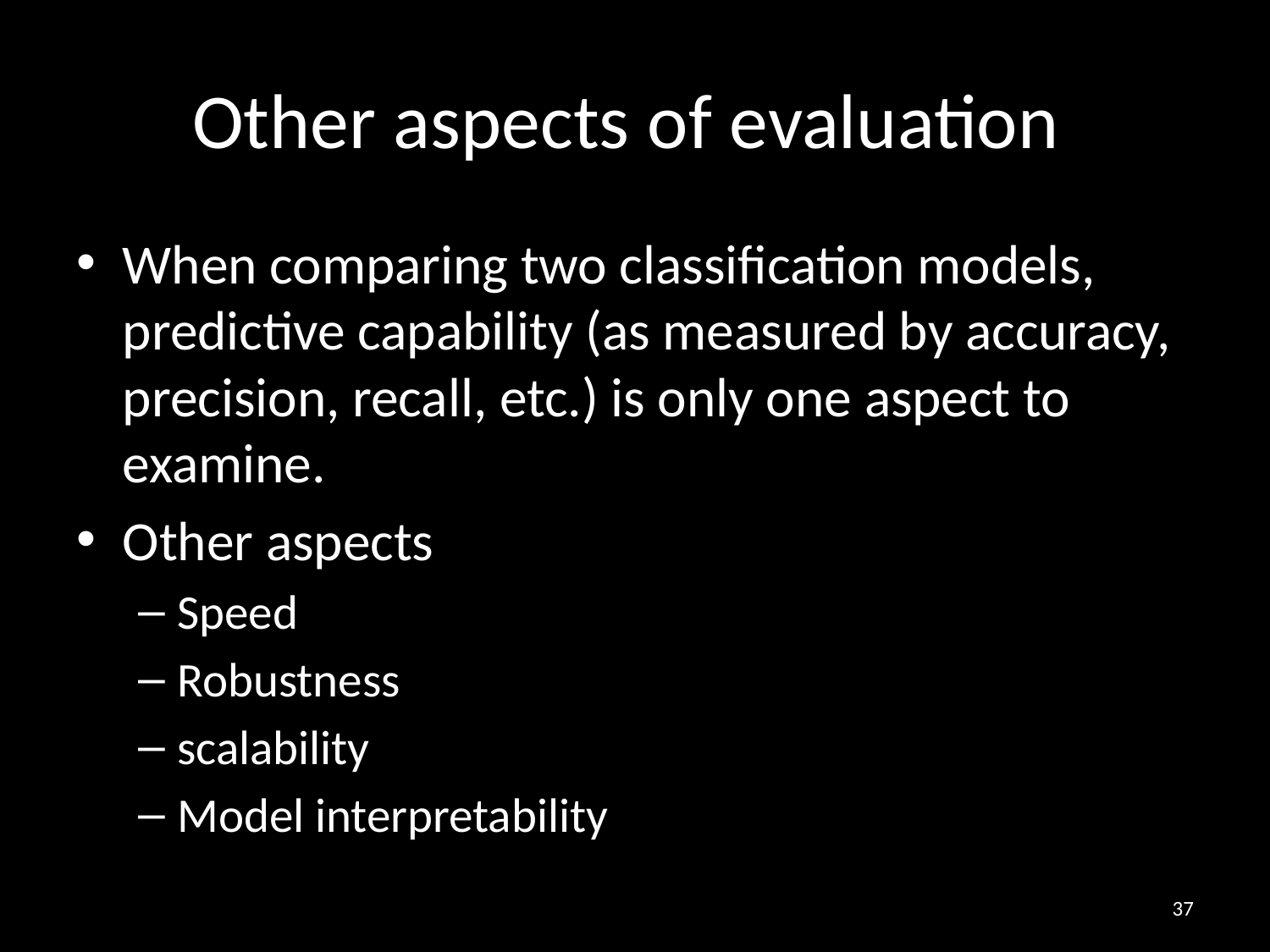

# Other aspects of evaluation
When comparing two classification models, predictive capability (as measured by accuracy, precision, recall, etc.) is only one aspect to examine.
Other aspects
Speed
Robustness
scalability
Model interpretability
37